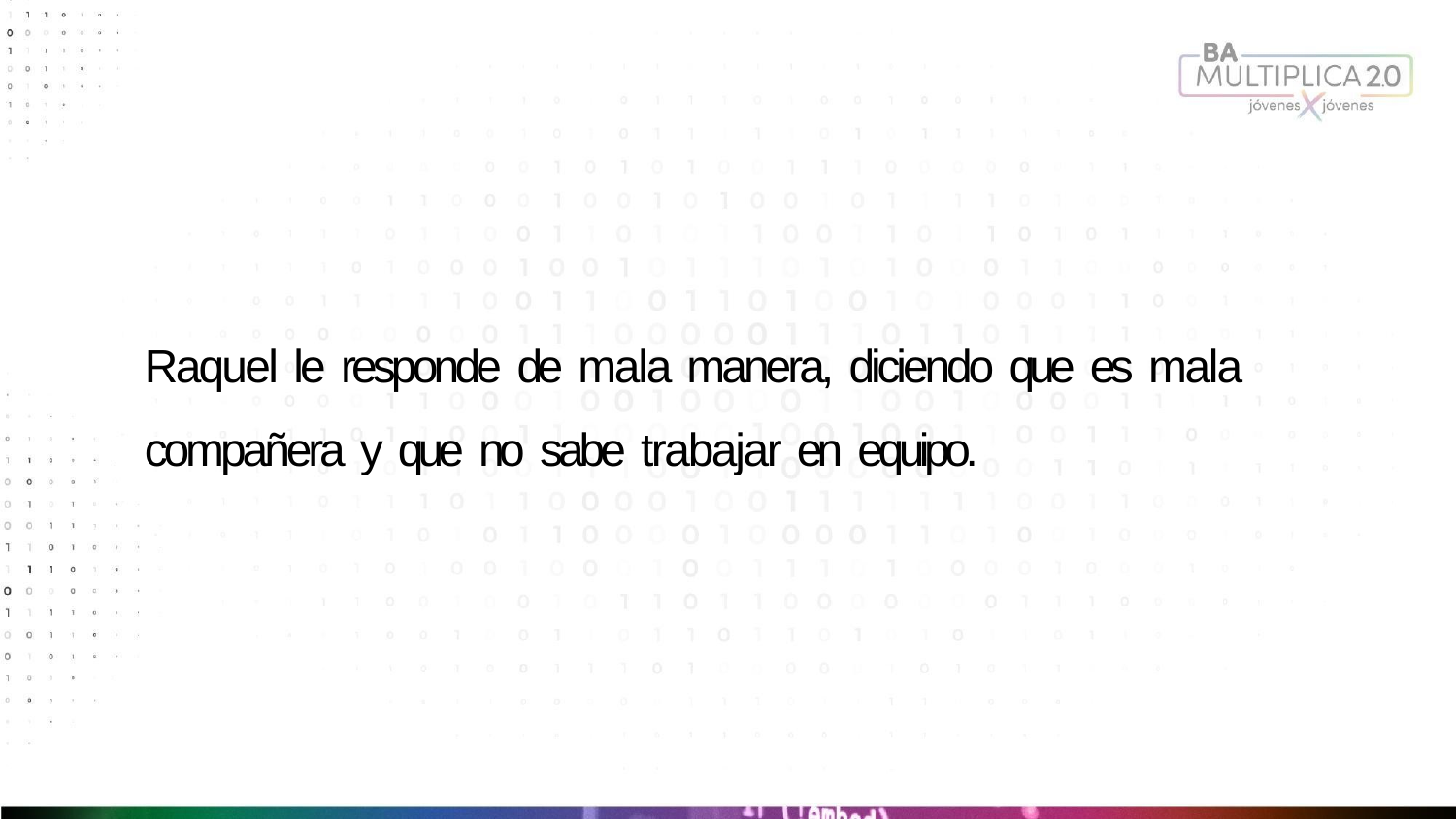

# Raquel le responde de mala manera, diciendo que es mala  compañera y que no sabe trabajar en equipo.